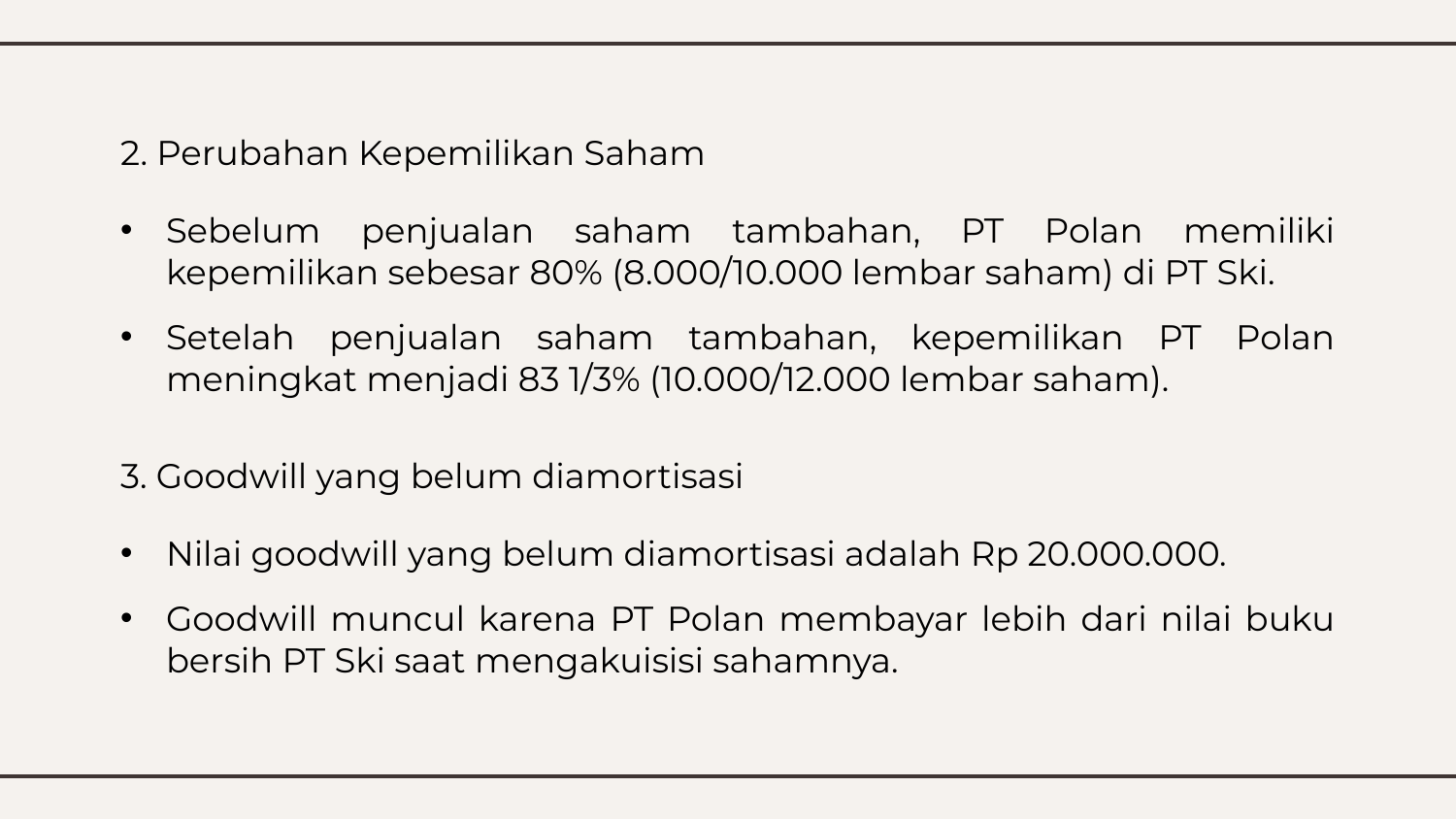

2. Perubahan Kepemilikan Saham
Sebelum penjualan saham tambahan, PT Polan memiliki kepemilikan sebesar 80% (8.000/10.000 lembar saham) di PT Ski.
Setelah penjualan saham tambahan, kepemilikan PT Polan meningkat menjadi 83 1/3% (10.000/12.000 lembar saham).
3. Goodwill yang belum diamortisasi
Nilai goodwill yang belum diamortisasi adalah Rp 20.000.000.
Goodwill muncul karena PT Polan membayar lebih dari nilai buku bersih PT Ski saat mengakuisisi sahamnya.